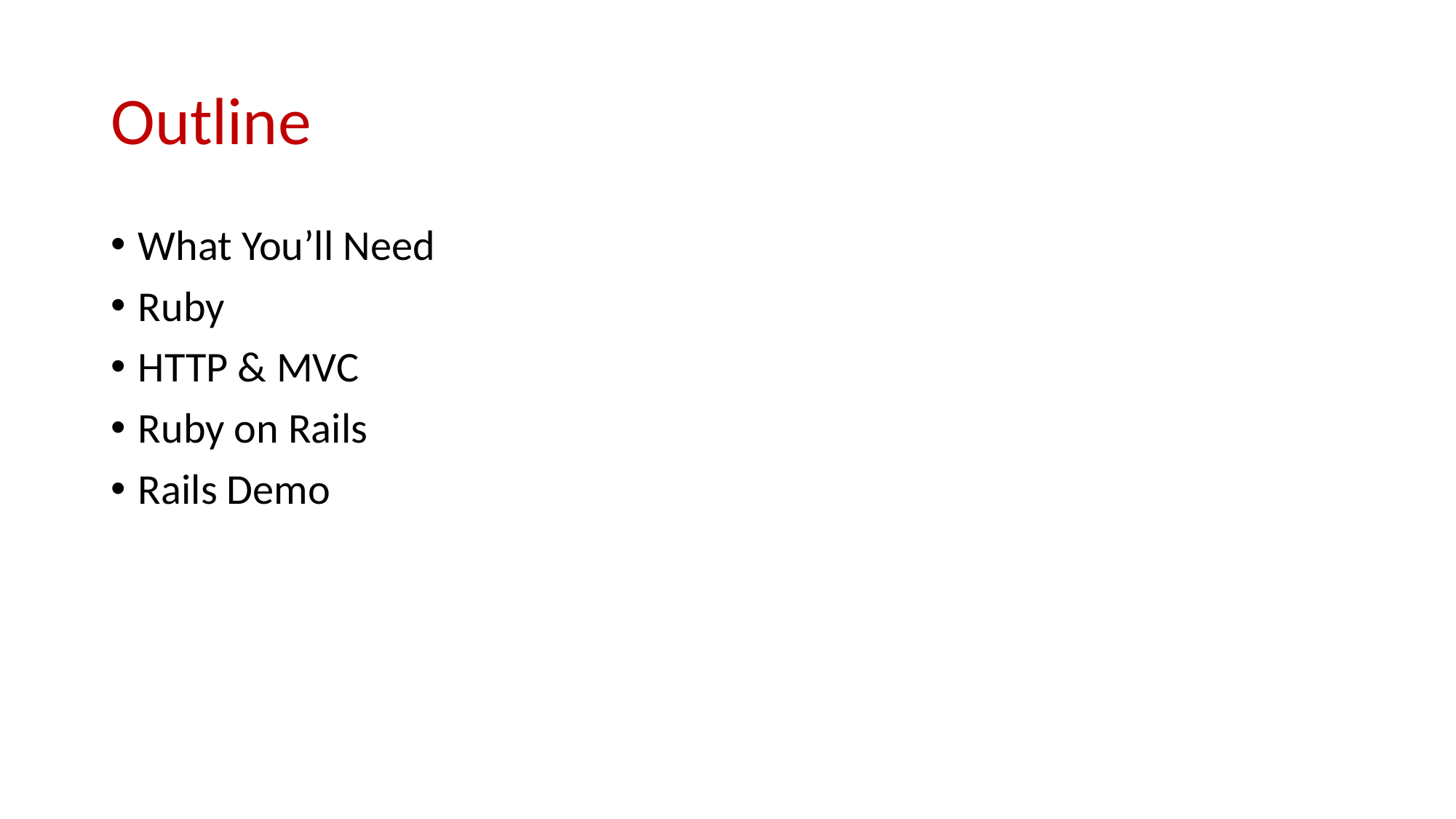

# Outline
What You’ll Need
Ruby
HTTP & MVC
Ruby on Rails
Rails Demo